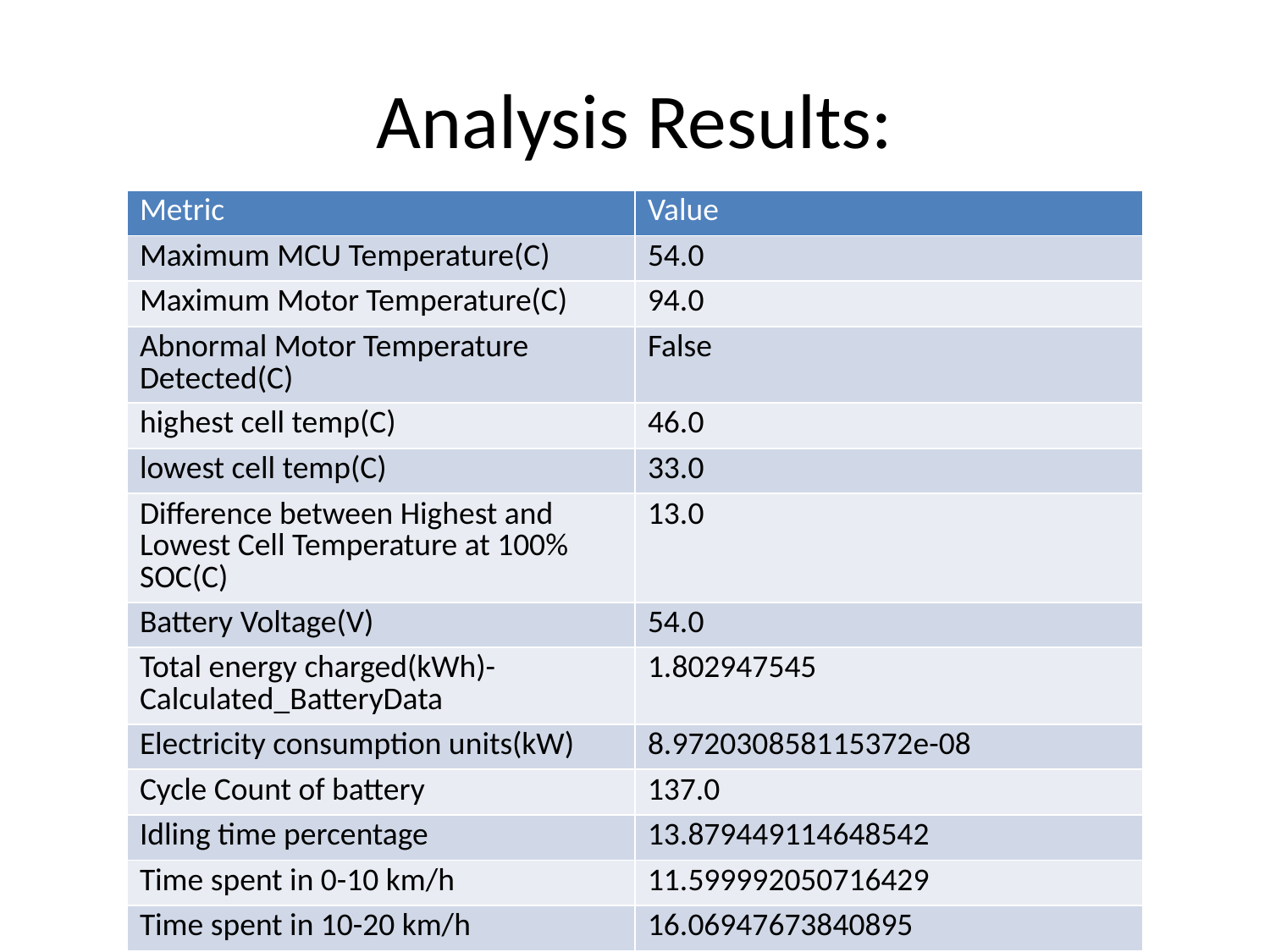

# Analysis Results:
| Metric | Value |
| --- | --- |
| Maximum MCU Temperature(C) | 54.0 |
| Maximum Motor Temperature(C) | 94.0 |
| Abnormal Motor Temperature Detected(C) | False |
| highest cell temp(C) | 46.0 |
| lowest cell temp(C) | 33.0 |
| Difference between Highest and Lowest Cell Temperature at 100% SOC(C) | 13.0 |
| Battery Voltage(V) | 54.0 |
| Total energy charged(kWh)- Calculated\_BatteryData | 1.802947545 |
| Electricity consumption units(kW) | 8.972030858115372e-08 |
| Cycle Count of battery | 137.0 |
| Idling time percentage | 13.879449114648542 |
| Time spent in 0-10 km/h | 11.599992050716429 |
| Time spent in 10-20 km/h | 16.06947673840895 |